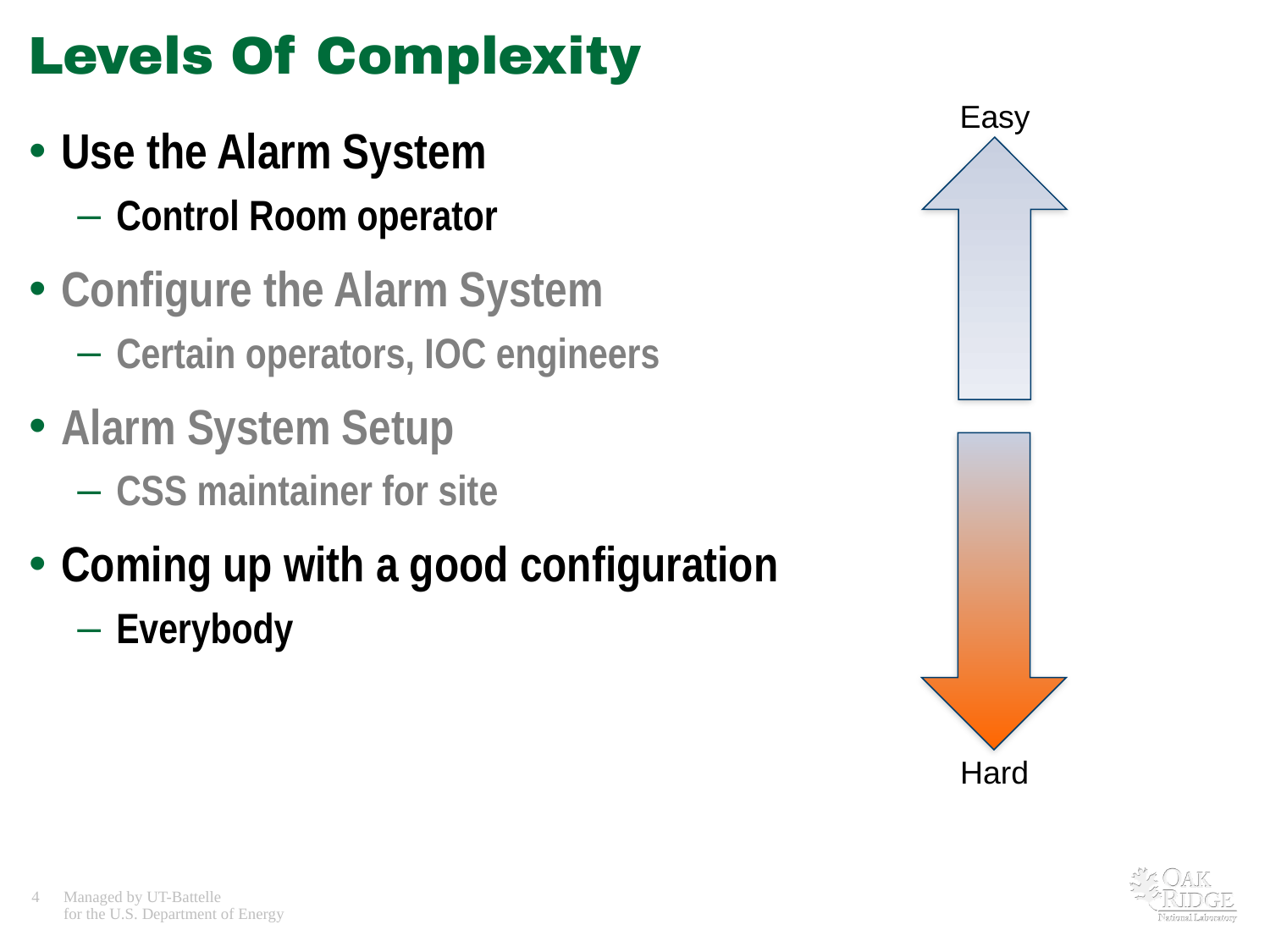

# Levels Of Complexity
Easy
Use the Alarm System
Control Room operator
Configure the Alarm System
Certain operators, IOC engineers
Alarm System Setup
CSS maintainer for site
Coming up with a good configuration
Everybody

Hard